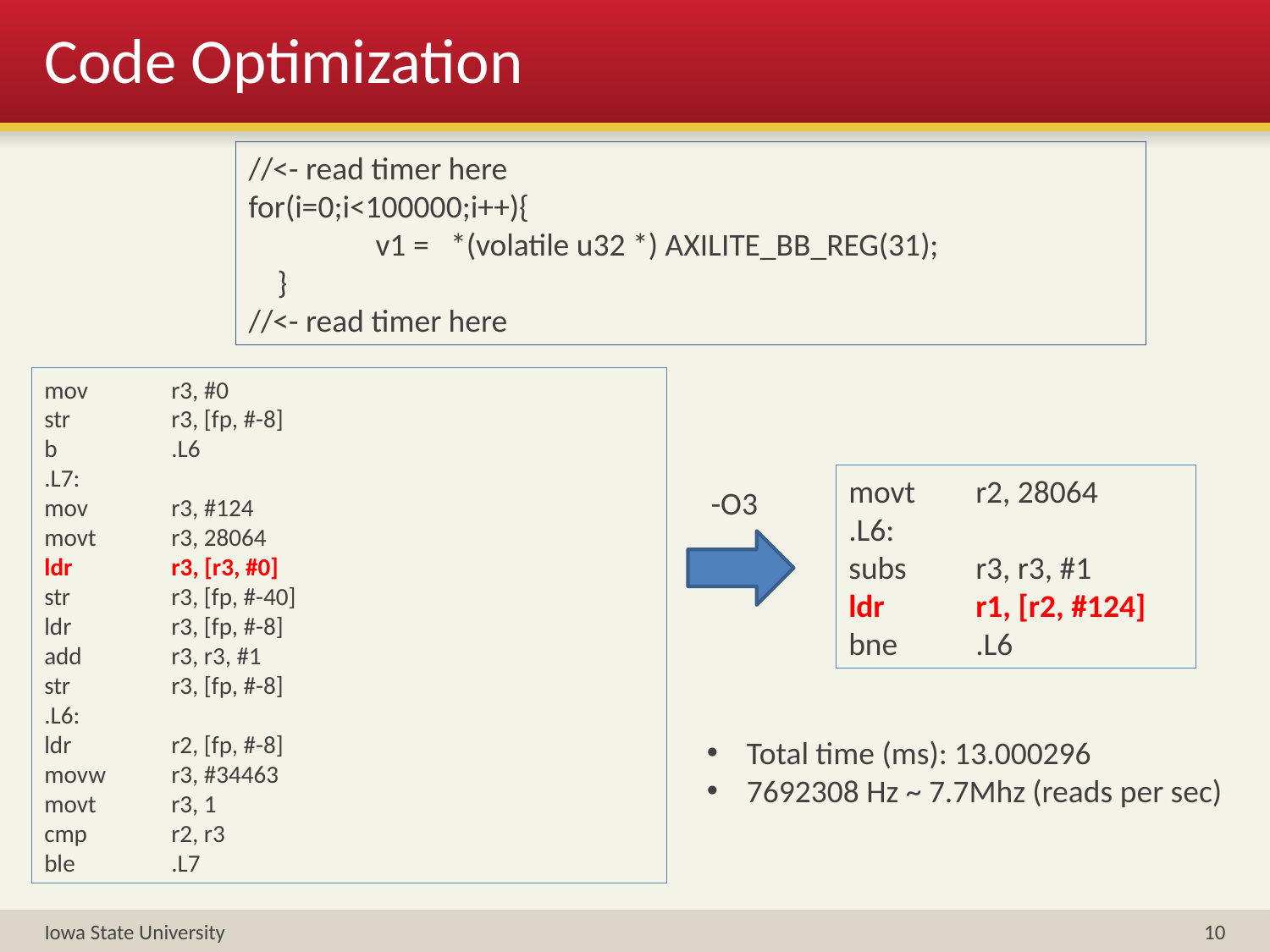

# Code Optimization
//<- read timer here
for(i=0;i<100000;i++){
       	v1 =   *(volatile u32 *) AXILITE_BB_REG(31);
    }
//<- read timer here
mov	r3, #0
str	r3, [fp, #-8]
b	.L6
.L7:
mov	r3, #124
movt	r3, 28064
ldr	r3, [r3, #0]
str	r3, [fp, #-40]
ldr	r3, [fp, #-8]
add	r3, r3, #1
str	r3, [fp, #-8]
.L6:
ldr	r2, [fp, #-8]
movw	r3, #34463
movt	r3, 1
cmp	r2, r3
ble	.L7
movt	r2, 28064
.L6:
subs	r3, r3, #1
ldr	r1, [r2, #124]
bne	.L6
-O3

Total time (ms): 13.000296
7692308 Hz ~ 7.7Mhz (reads per sec)
Iowa State University
10